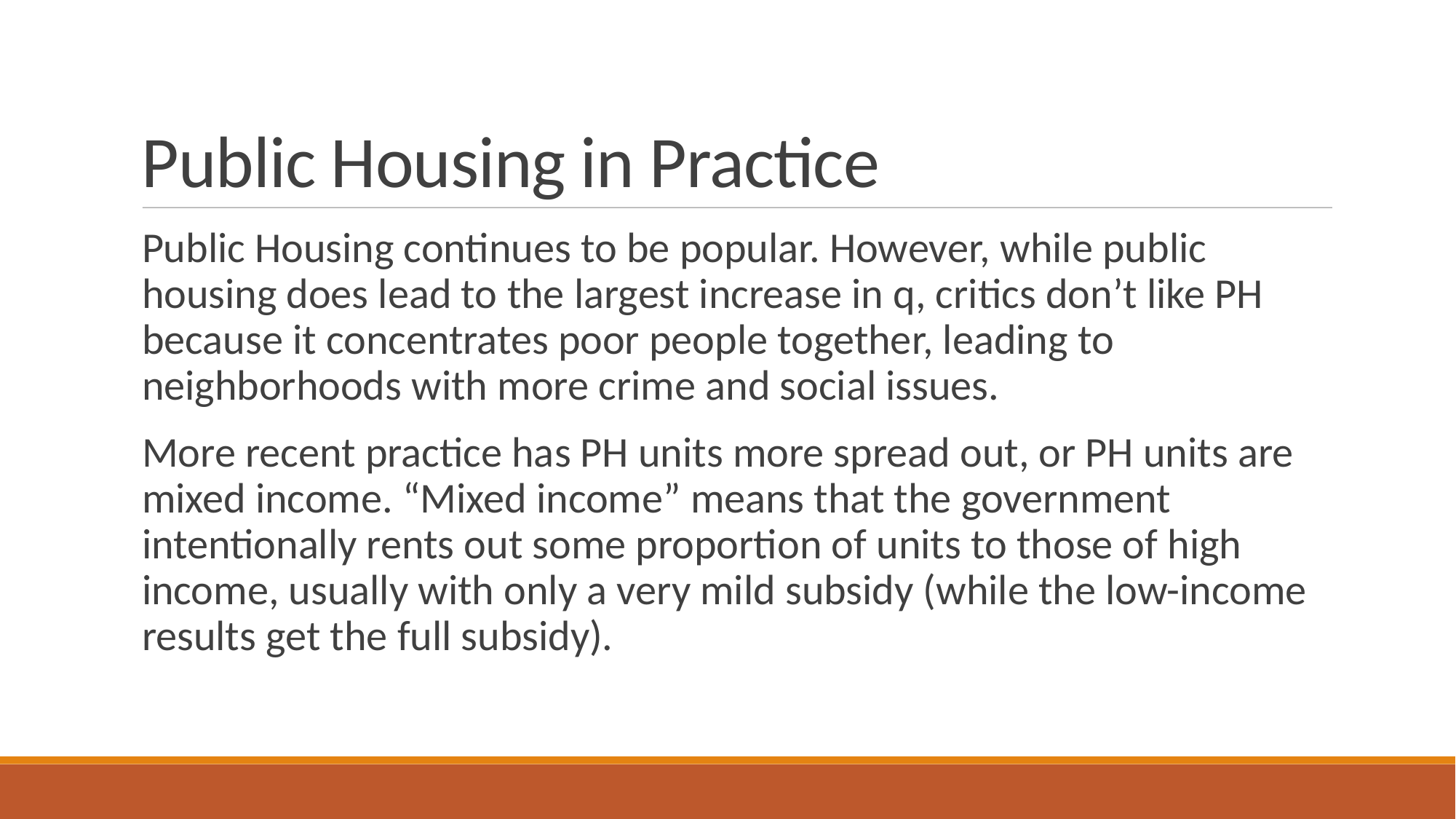

# Public Housing in Practice
Public Housing continues to be popular. However, while public housing does lead to the largest increase in q, critics don’t like PH because it concentrates poor people together, leading to neighborhoods with more crime and social issues.
More recent practice has PH units more spread out, or PH units are mixed income. “Mixed income” means that the government intentionally rents out some proportion of units to those of high income, usually with only a very mild subsidy (while the low-income results get the full subsidy).